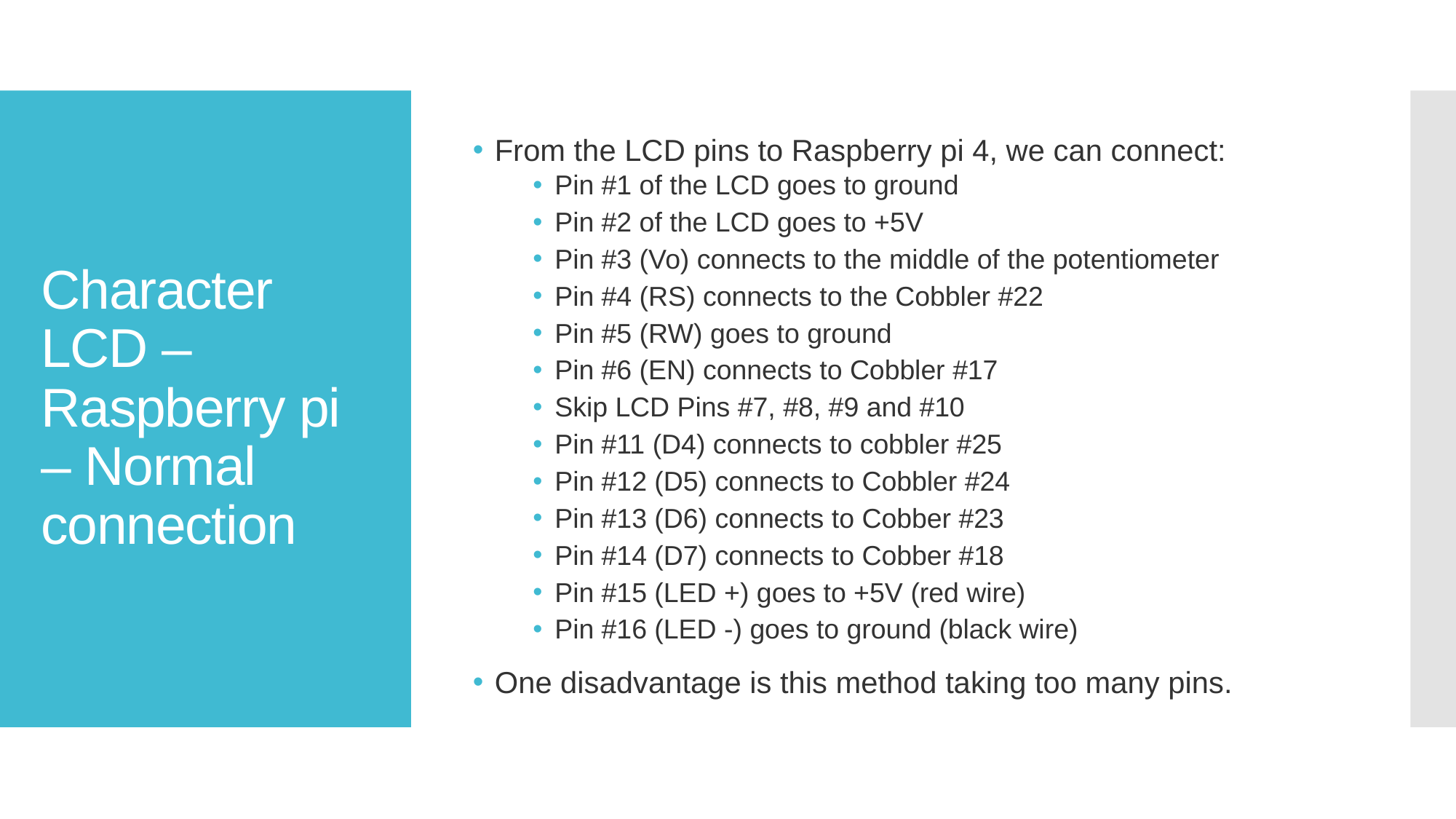

From the LCD pins to Raspberry pi 4, we can connect:
Pin #1 of the LCD goes to ground
Pin #2 of the LCD goes to +5V
Pin #3 (Vo) connects to the middle of the potentiometer
Pin #4 (RS) connects to the Cobbler #22
Pin #5 (RW) goes to ground
Pin #6 (EN) connects to Cobbler #17
Skip LCD Pins #7, #8, #9 and #10
Pin #11 (D4) connects to cobbler #25
Pin #12 (D5) connects to Cobbler #24
Pin #13 (D6) connects to Cobber #23
Pin #14 (D7) connects to Cobber #18
Pin #15 (LED +) goes to +5V (red wire)
Pin #16 (LED -) goes to ground (black wire)
One disadvantage is this method taking too many pins.
# Character LCD – Raspberry pi – Normal connection